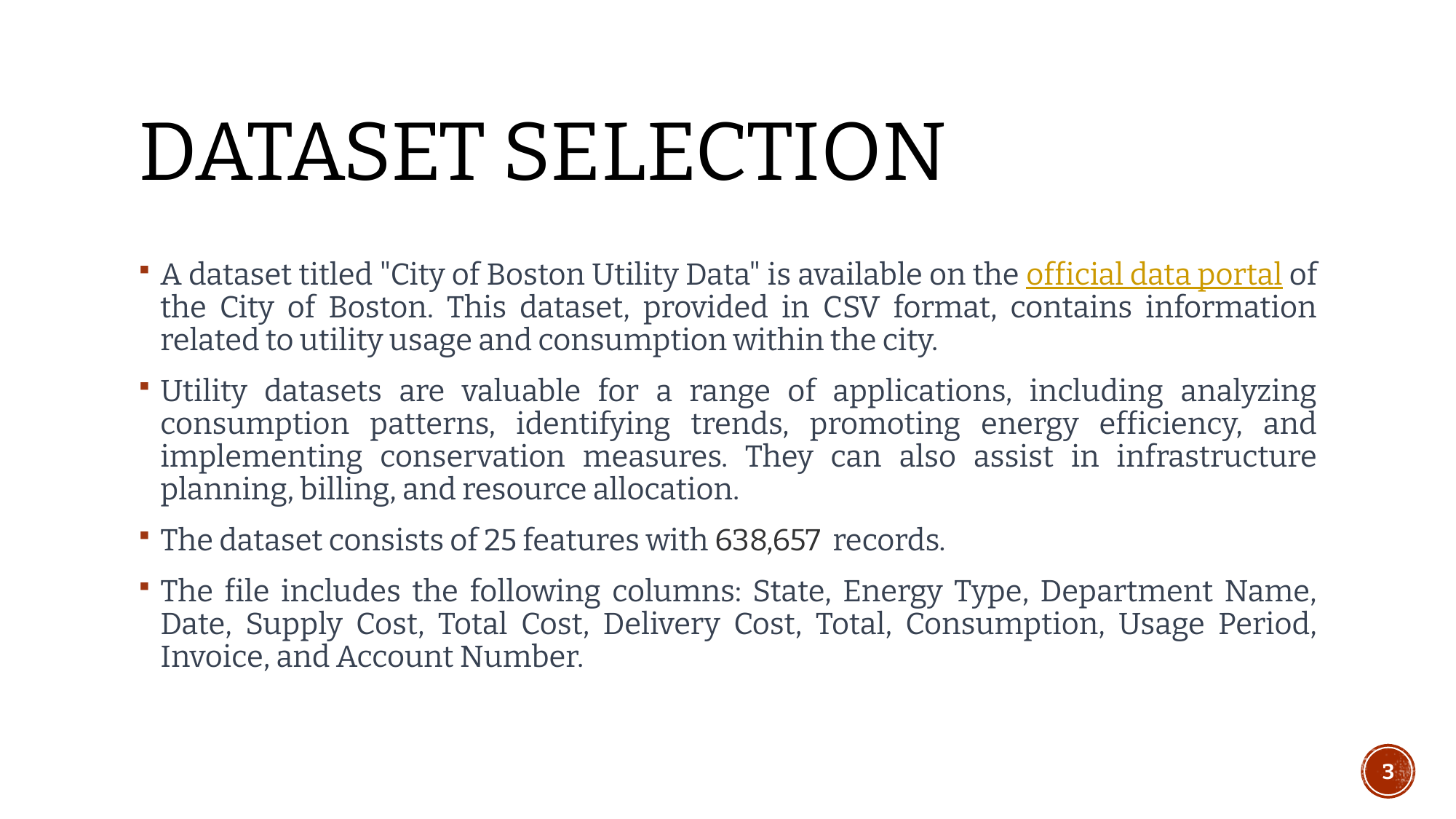

# DATASET selection
A dataset titled "City of Boston Utility Data" is available on the official data portal of the City of Boston. This dataset, provided in CSV format, contains information related to utility usage and consumption within the city.
Utility datasets are valuable for a range of applications, including analyzing consumption patterns, identifying trends, promoting energy efficiency, and implementing conservation measures. They can also assist in infrastructure planning, billing, and resource allocation.
The dataset consists of 25 features with 638,657  records.
The file includes the following columns: State, Energy Type, Department Name, Date, Supply Cost, Total Cost, Delivery Cost, Total, Consumption, Usage Period, Invoice, and Account Number.
3